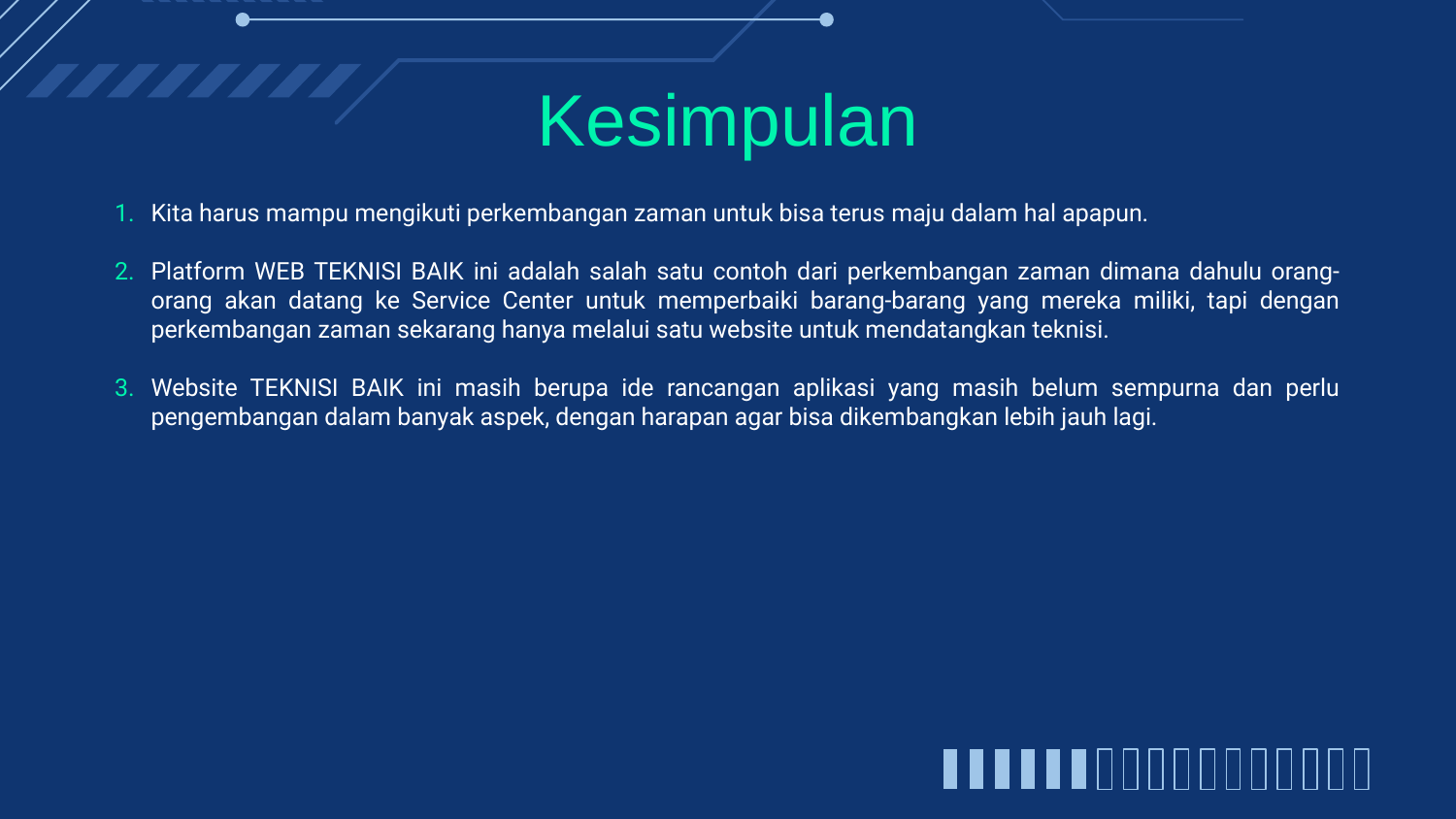

# Kesimpulan
Kita harus mampu mengikuti perkembangan zaman untuk bisa terus maju dalam hal apapun.

Platform WEB TEKNISI BAIK ini adalah salah satu contoh dari perkembangan zaman dimana dahulu orang-orang akan datang ke Service Center untuk memperbaiki barang-barang yang mereka miliki, tapi dengan perkembangan zaman sekarang hanya melalui satu website untuk mendatangkan teknisi.

Website TEKNISI BAIK ini masih berupa ide rancangan aplikasi yang masih belum sempurna dan perlu pengembangan dalam banyak aspek, dengan harapan agar bisa dikembangkan lebih jauh lagi.